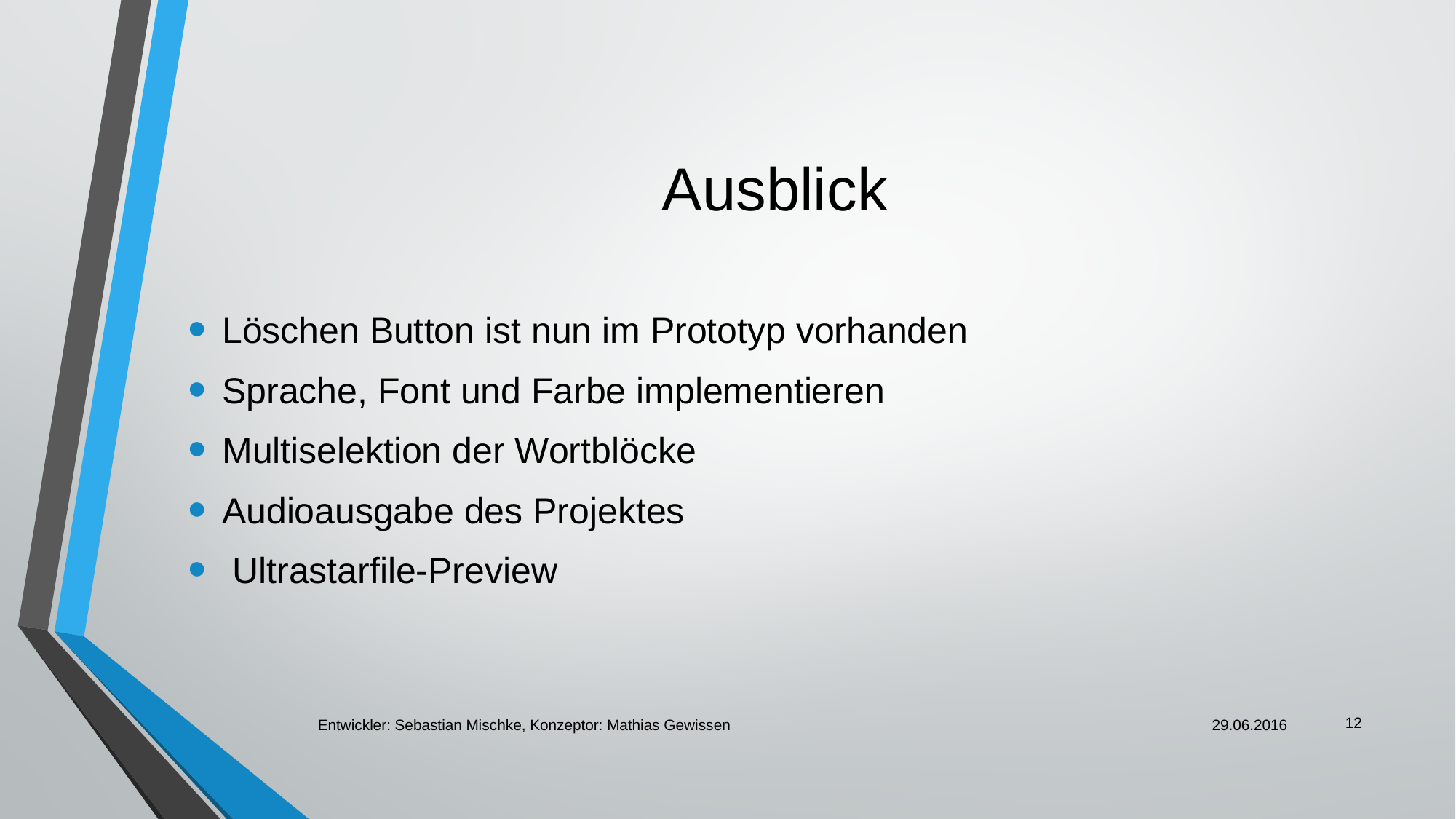

# Ausblick
Löschen Button ist nun im Prototyp vorhanden
Sprache, Font und Farbe implementieren
Multiselektion der Wortblöcke
Audioausgabe des Projektes
 Ultrastarfile-Preview
12
Entwickler: Sebastian Mischke, Konzeptor: Mathias Gewissen
29.06.2016